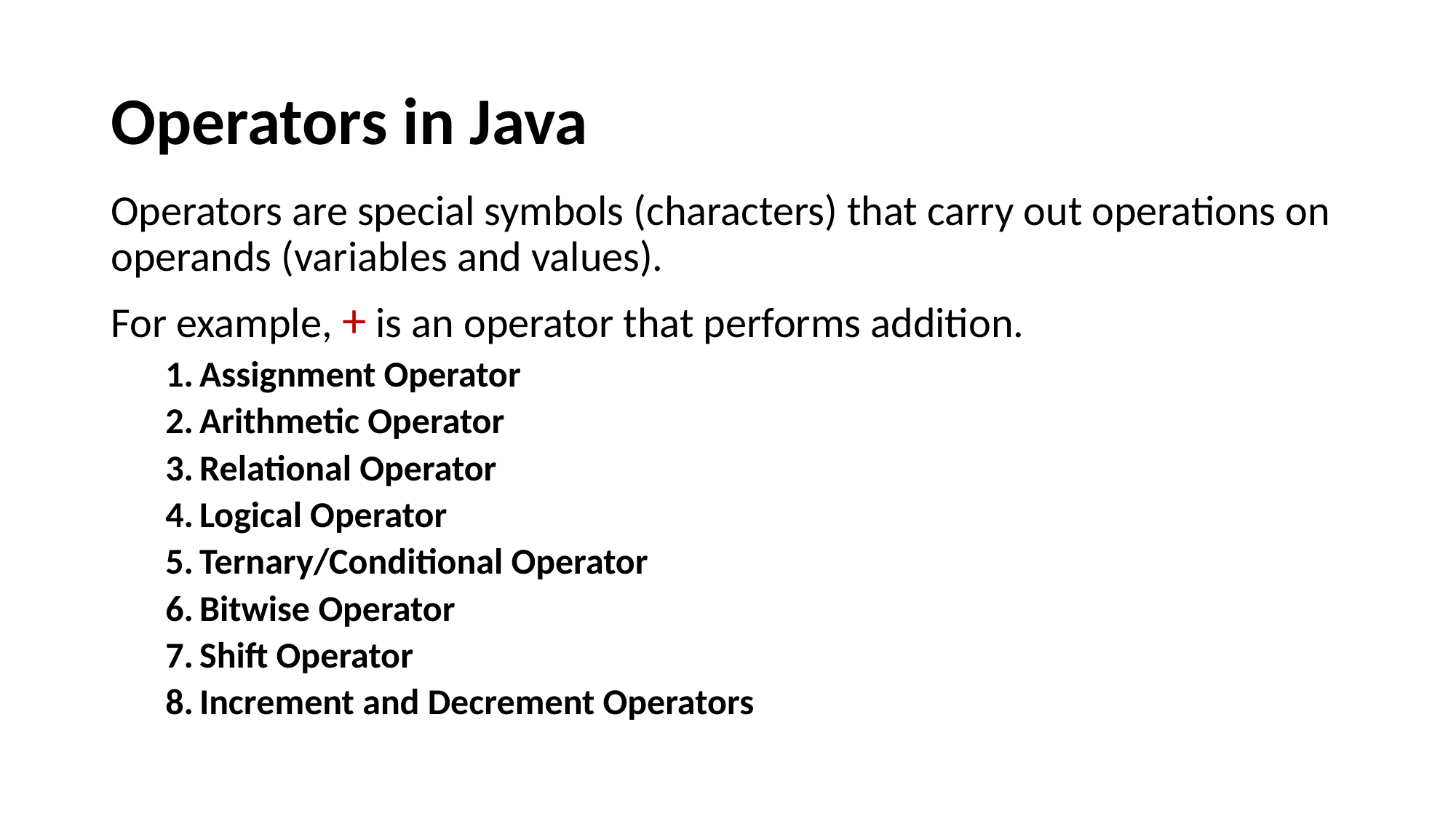

# Operators in Java
Operators are special symbols (characters) that carry out operations on operands (variables and values).
For example, + is an operator that performs addition.
Assignment Operator
Arithmetic Operator
Relational Operator
Logical Operator
Ternary/Conditional Operator
Bitwise Operator
Shift Operator
Increment and Decrement Operators

63